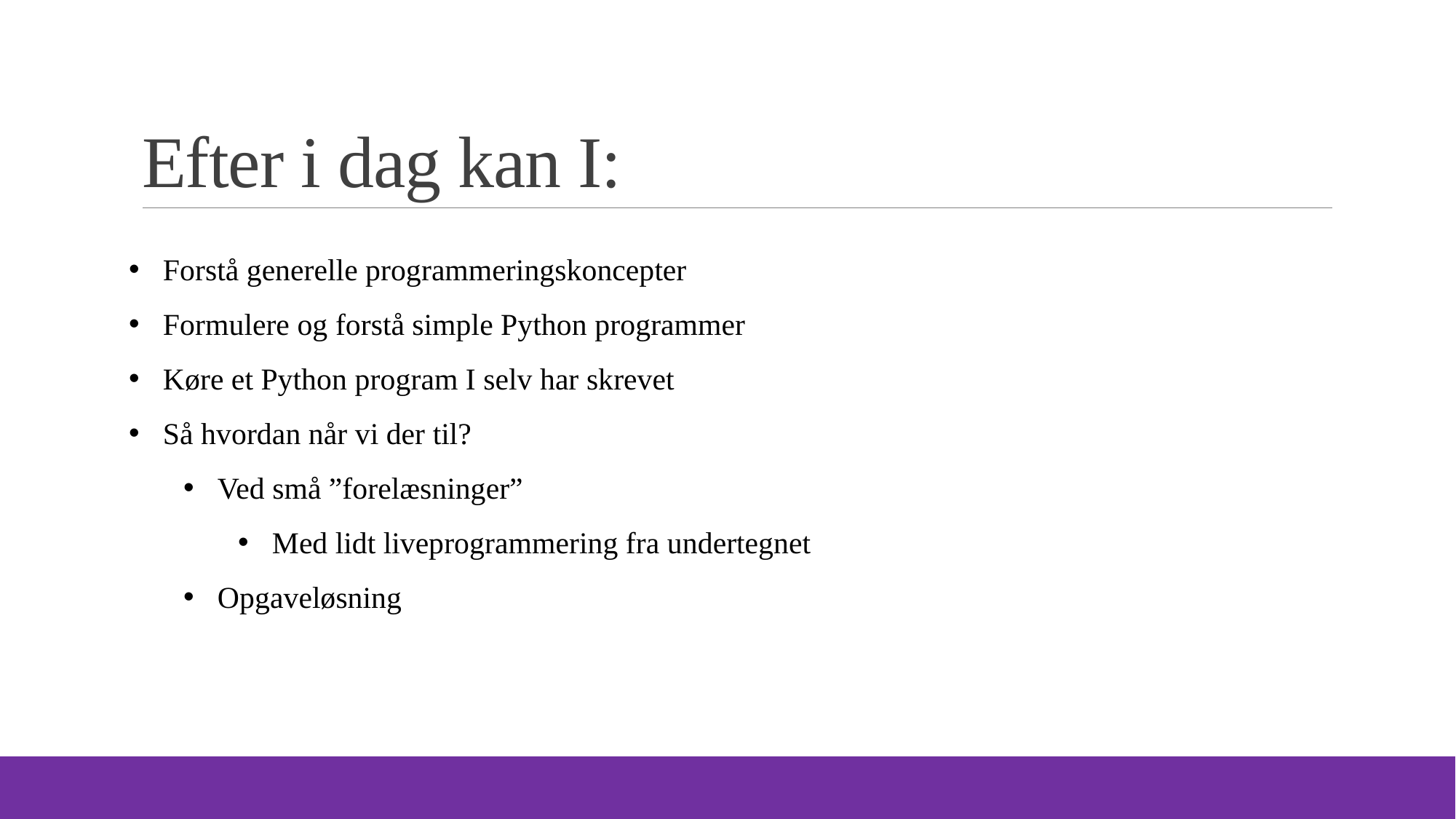

# Efter i dag kan I:
Forstå generelle programmeringskoncepter
Formulere og forstå simple Python programmer
Køre et Python program I selv har skrevet
Så hvordan når vi der til?
Ved små ”forelæsninger”
Med lidt liveprogrammering fra undertegnet
Opgaveløsning